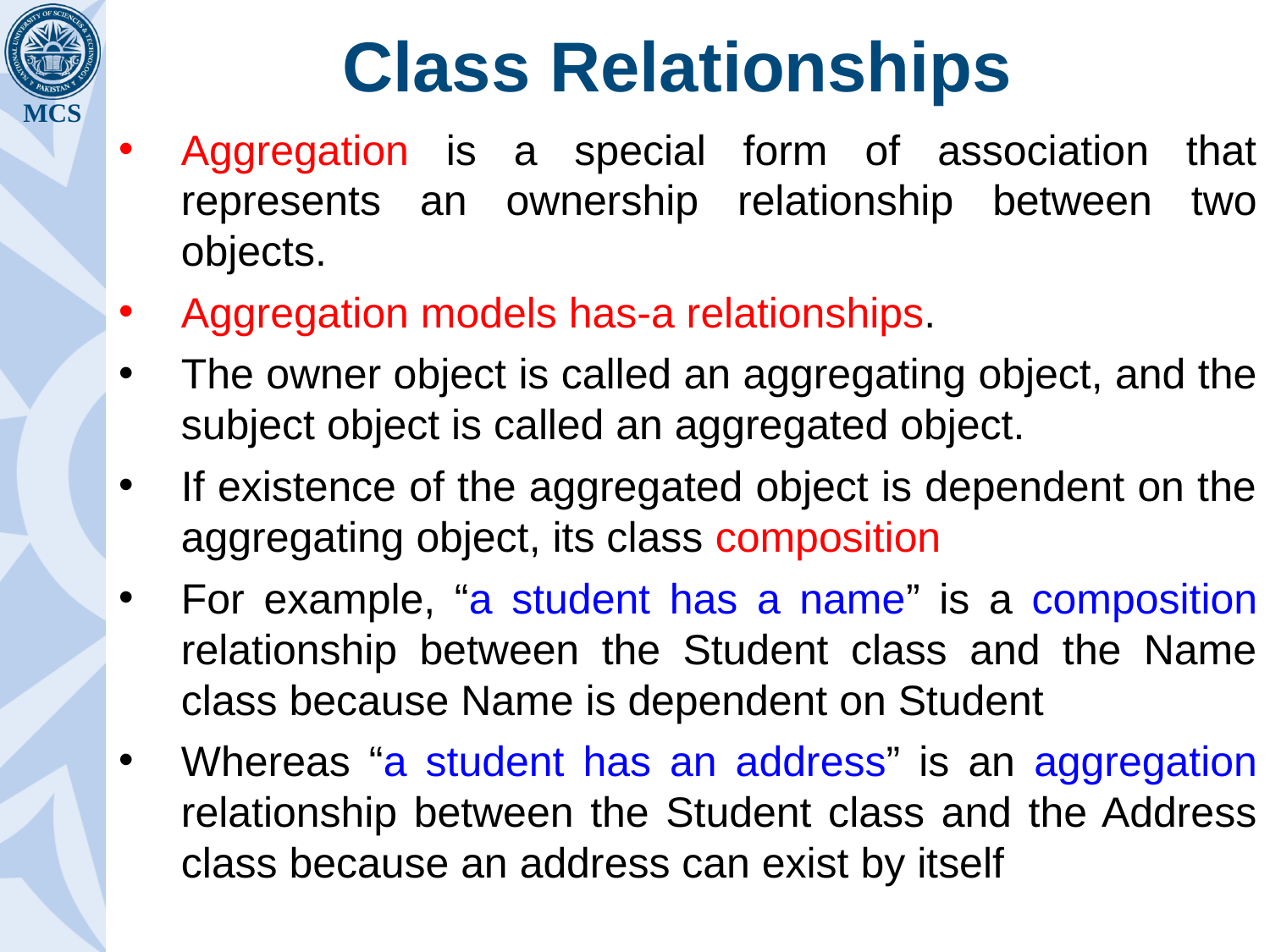

# Class Relationships
Aggregation is a special form of association that represents an ownership relationship between two objects.
Aggregation models has-a relationships.
The owner object is called an aggregating object, and the subject object is called an aggregated object.
If existence of the aggregated object is dependent on the aggregating object, its class composition
For example, “a student has a name” is a composition relationship between the Student class and the Name class because Name is dependent on Student
Whereas “a student has an address” is an aggregation relationship between the Student class and the Address class because an address can exist by itself